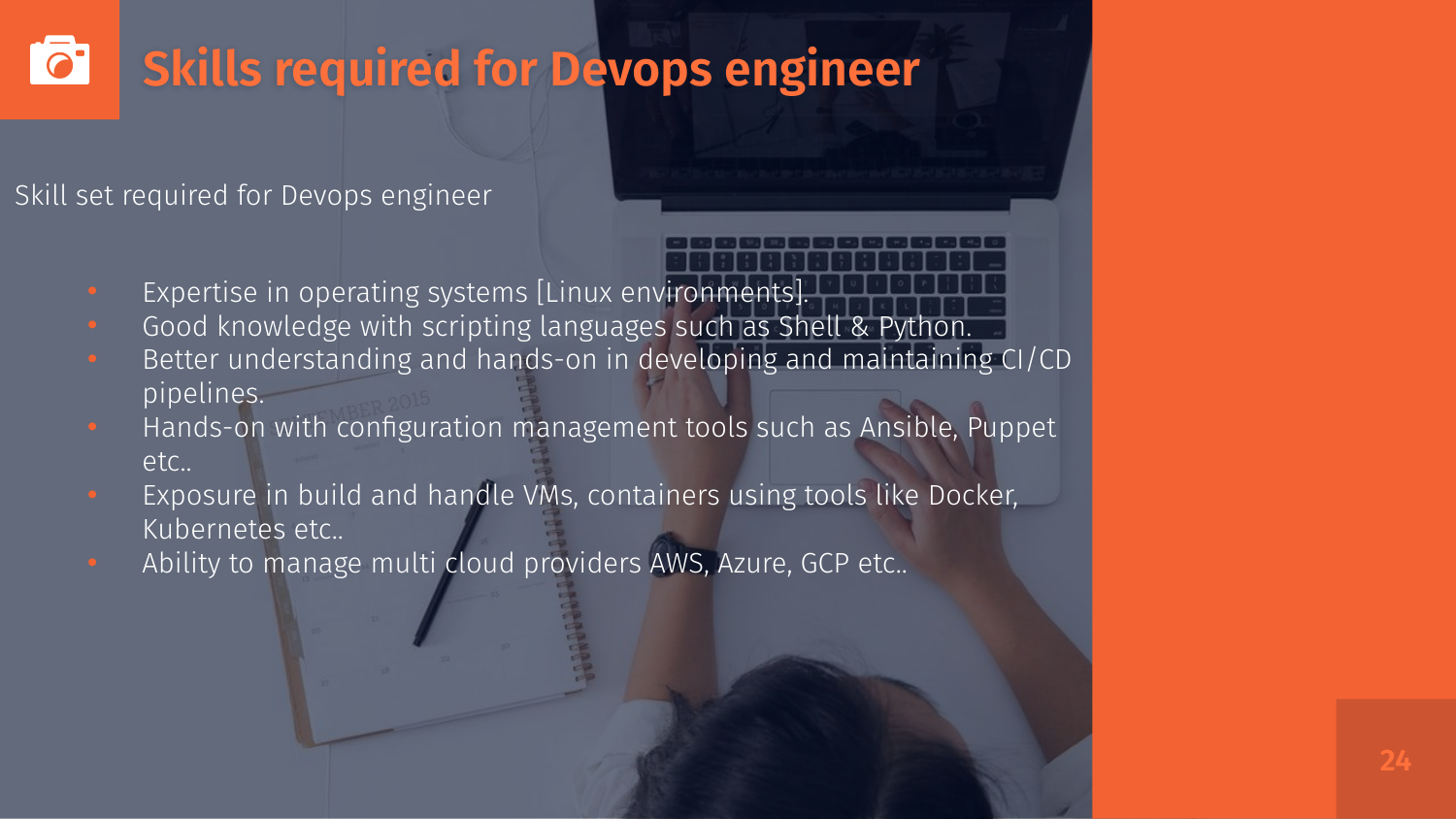

# Skills required for Devops engineer

Skill set required for Devops engineer

Expertise in operating systems [Linux environments].
Good knowledge with scripting languages such as Shell & Python.
Better understanding and hands-on in developing and maintaining CI/CD pipelines.
Hands-on with configuration management tools such as Ansible, Puppet etc..
Exposure in build and handle VMs, containers using tools like Docker, Kubernetes etc..
Ability to manage multi cloud providers AWS, Azure, GCP etc..
24